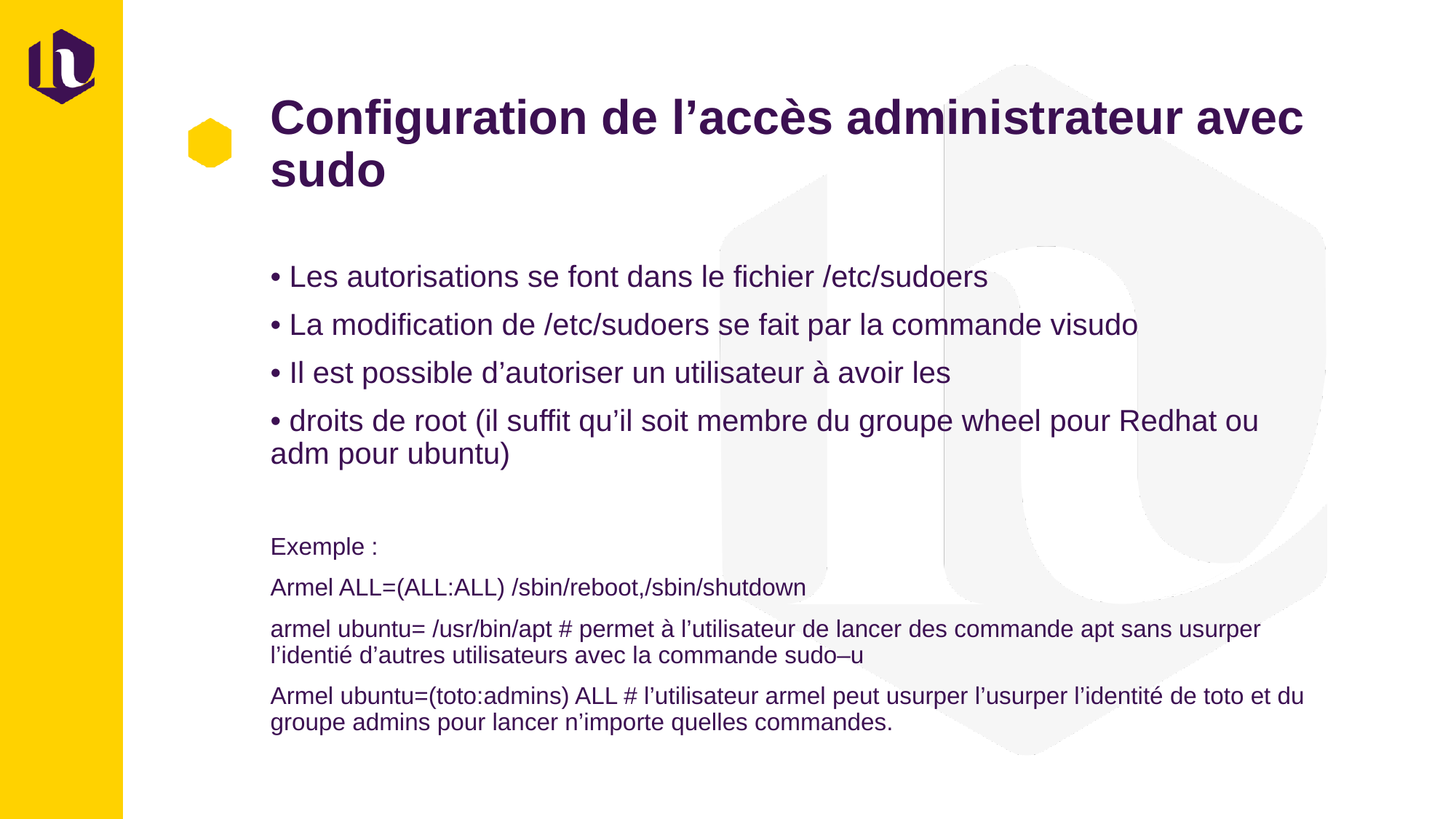

# Configuration de l’accès administrateur avec sudo
• Les autorisations se font dans le fichier /etc/sudoers
• La modification de /etc/sudoers se fait par la commande visudo
• Il est possible d’autoriser un utilisateur à avoir les
• droits de root (il suffit qu’il soit membre du groupe wheel pour Redhat ou adm pour ubuntu)

Exemple :
Armel ALL=(ALL:ALL) /sbin/reboot,/sbin/shutdown
armel ubuntu= /usr/bin/apt # permet à l’utilisateur de lancer des commande apt sans usurper l’identié d’autres utilisateurs avec la commande sudo–u
Armel ubuntu=(toto:admins) ALL # l’utilisateur armel peut usurper l’usurper l’identité de toto et du groupe admins pour lancer n’importe quelles commandes.